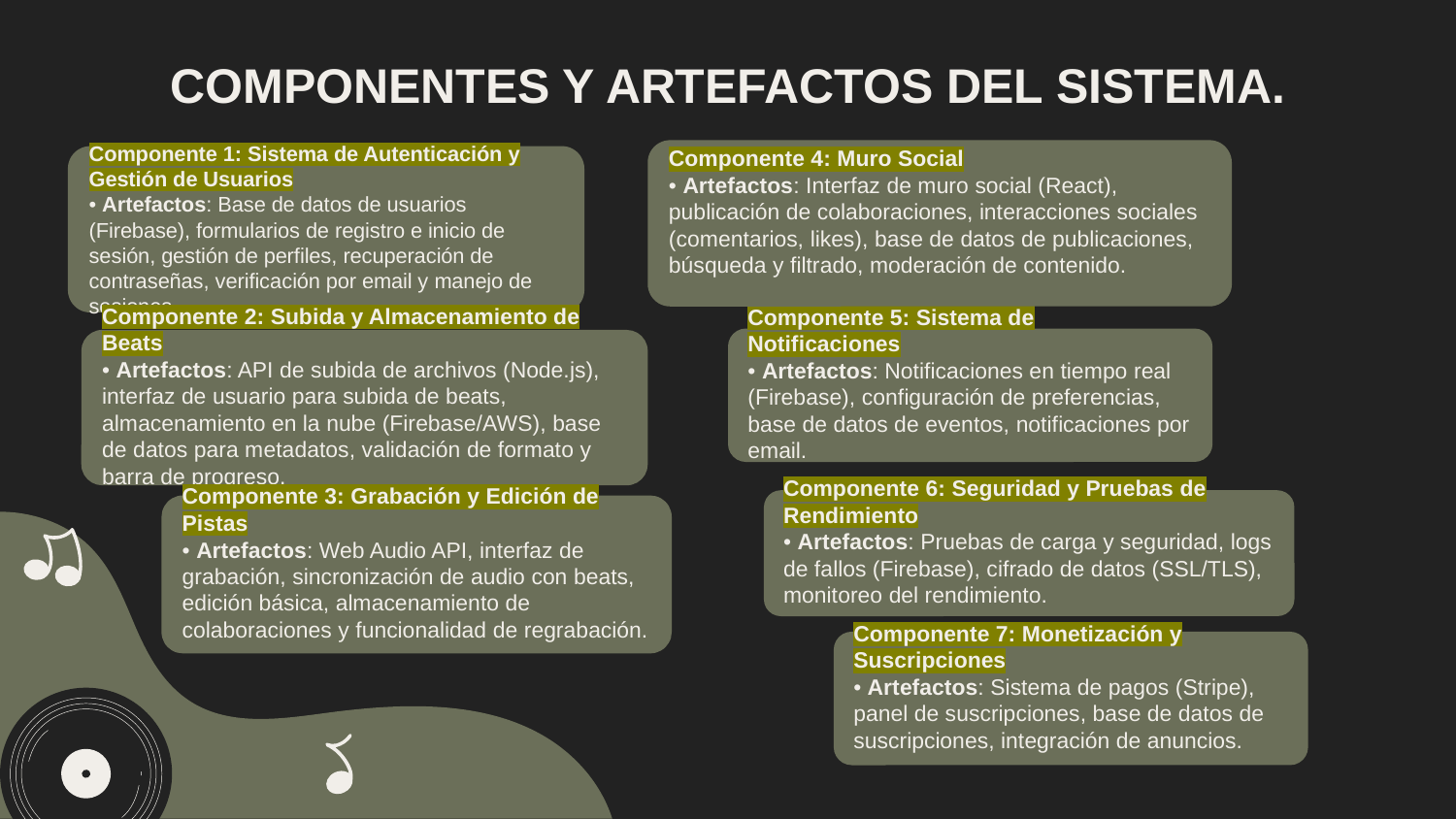

# COMPONENTES Y ARTEFACTOS DEL SISTEMA.
Componente 4: Muro Social
• Artefactos: Interfaz de muro social (React), publicación de colaboraciones, interacciones sociales (comentarios, likes), base de datos de publicaciones, búsqueda y filtrado, moderación de contenido.

Componente 1: Sistema de Autenticación y Gestión de Usuarios
• Artefactos: Base de datos de usuarios (Firebase), formularios de registro e inicio de sesión, gestión de perfiles, recuperación de contraseñas, verificación por email y manejo de sesiones.
Componente 5: Sistema de Notificaciones
• Artefactos: Notificaciones en tiempo real (Firebase), configuración de preferencias, base de datos de eventos, notificaciones por email.

Componente 2: Subida y Almacenamiento de Beats
• Artefactos: API de subida de archivos (Node.js), interfaz de usuario para subida de beats, almacenamiento en la nube (Firebase/AWS), base de datos para metadatos, validación de formato y barra de progreso.

Componente 6: Seguridad y Pruebas de Rendimiento
• Artefactos: Pruebas de carga y seguridad, logs de fallos (Firebase), cifrado de datos (SSL/TLS), monitoreo del rendimiento.

Componente 3: Grabación y Edición de Pistas
• Artefactos: Web Audio API, interfaz de grabación, sincronización de audio con beats, edición básica, almacenamiento de colaboraciones y funcionalidad de regrabación.

Componente 7: Monetización y Suscripciones
• Artefactos: Sistema de pagos (Stripe), panel de suscripciones, base de datos de suscripciones, integración de anuncios.